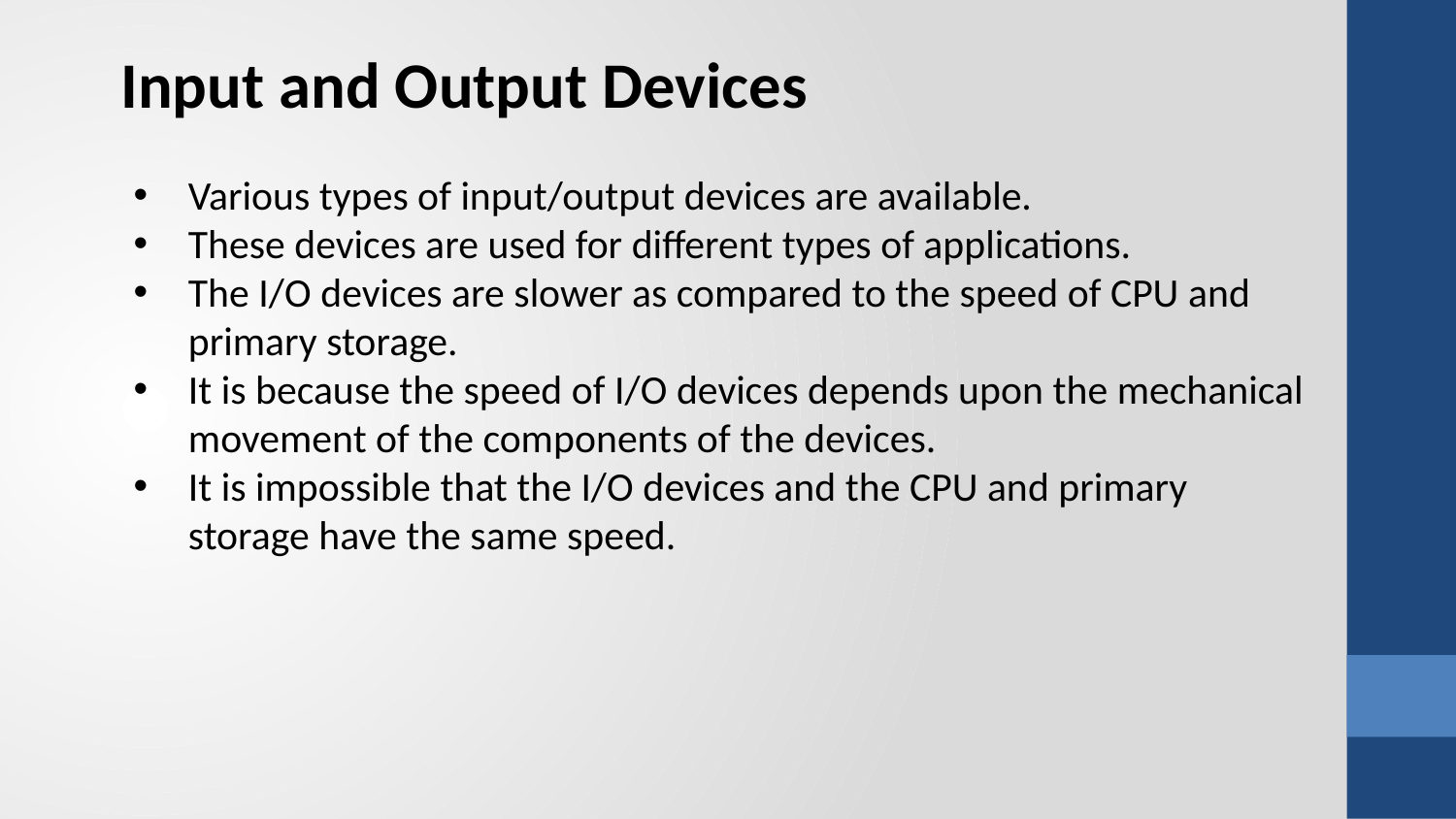

Input and Output Devices

Various types of input/output devices are available.
These devices are used for different types of applications.
The I/O devices are slower as compared to the speed of CPU and primary storage.
It is because the speed of I/O devices depends upon the mechanical movement of the components of the devices.
It is impossible that the I/O devices and the CPU and primary storage have the same speed.